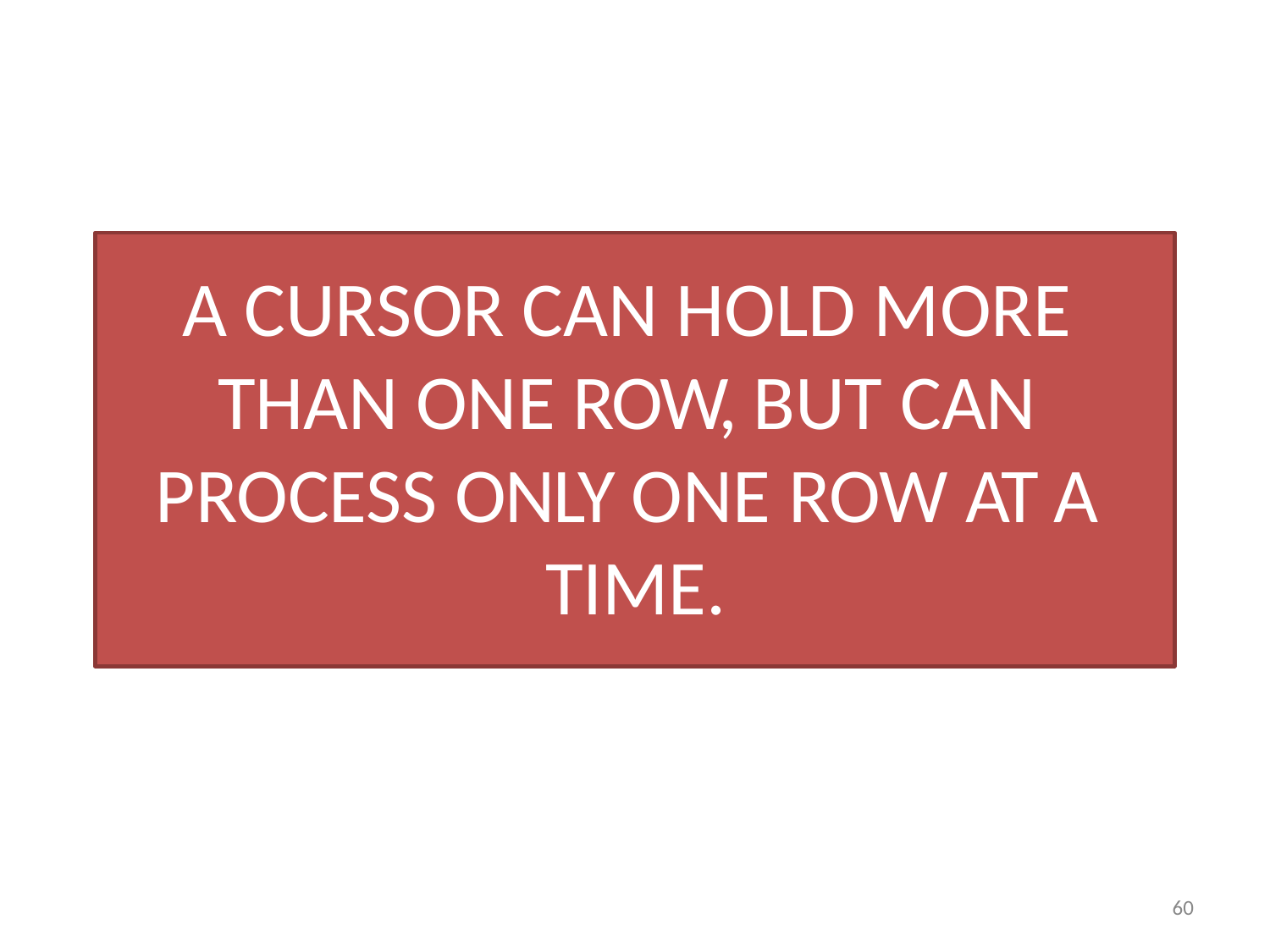

# A CURSOR CAN HOLD MORE  THAN ONE ROW, BUT CAN  PROCESS ONLY ONE ROW AT A  TIME.
60